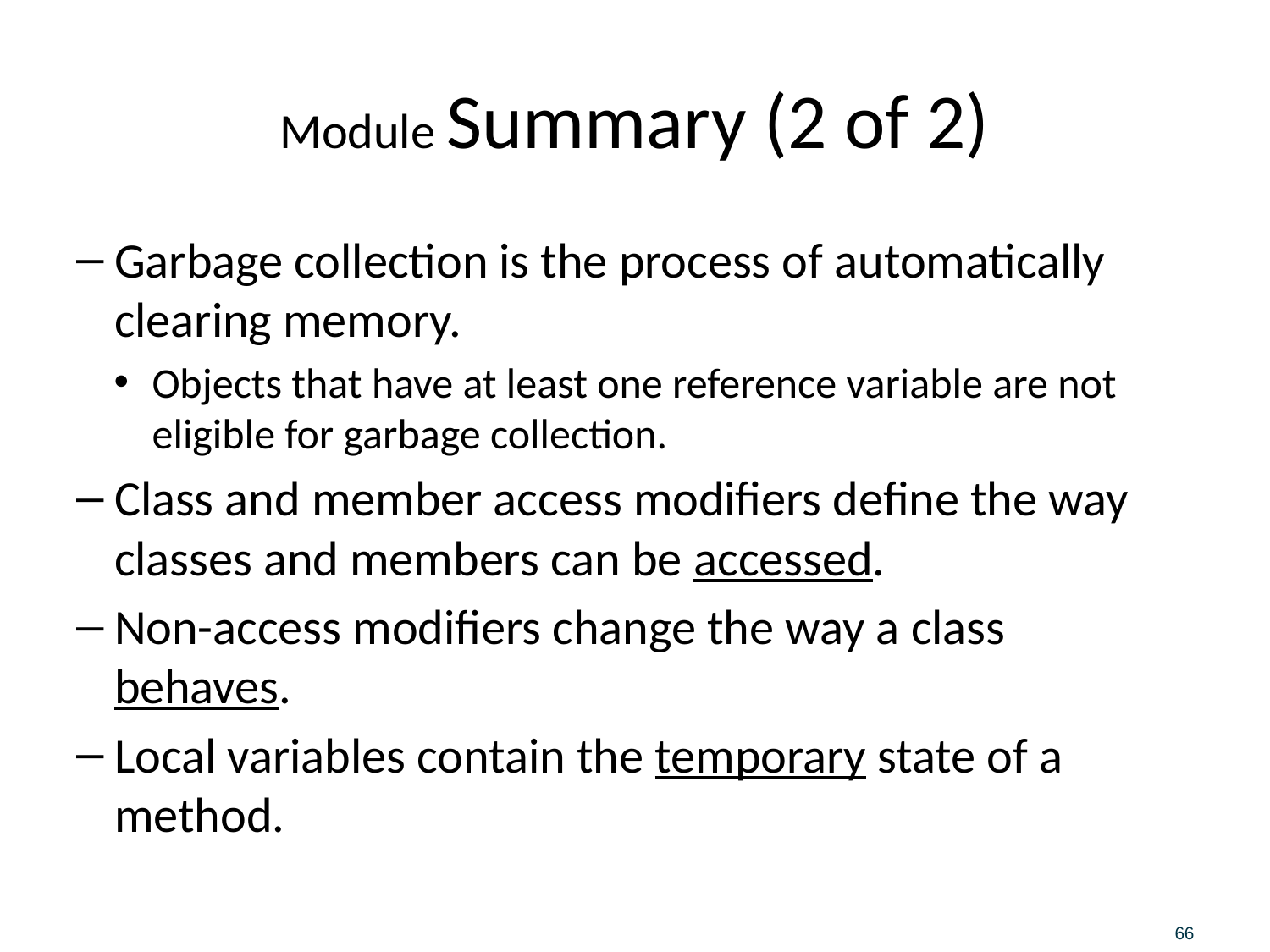

# Module Summary (2 of 2)

Garbage collection is the process of automatically clearing memory.
Objects that have at least one reference variable are not eligible for garbage collection.
Class and member access modifiers define the way classes and members can be accessed.
Non-access modifiers change the way a class behaves.
Local variables contain the temporary state of a method.
66